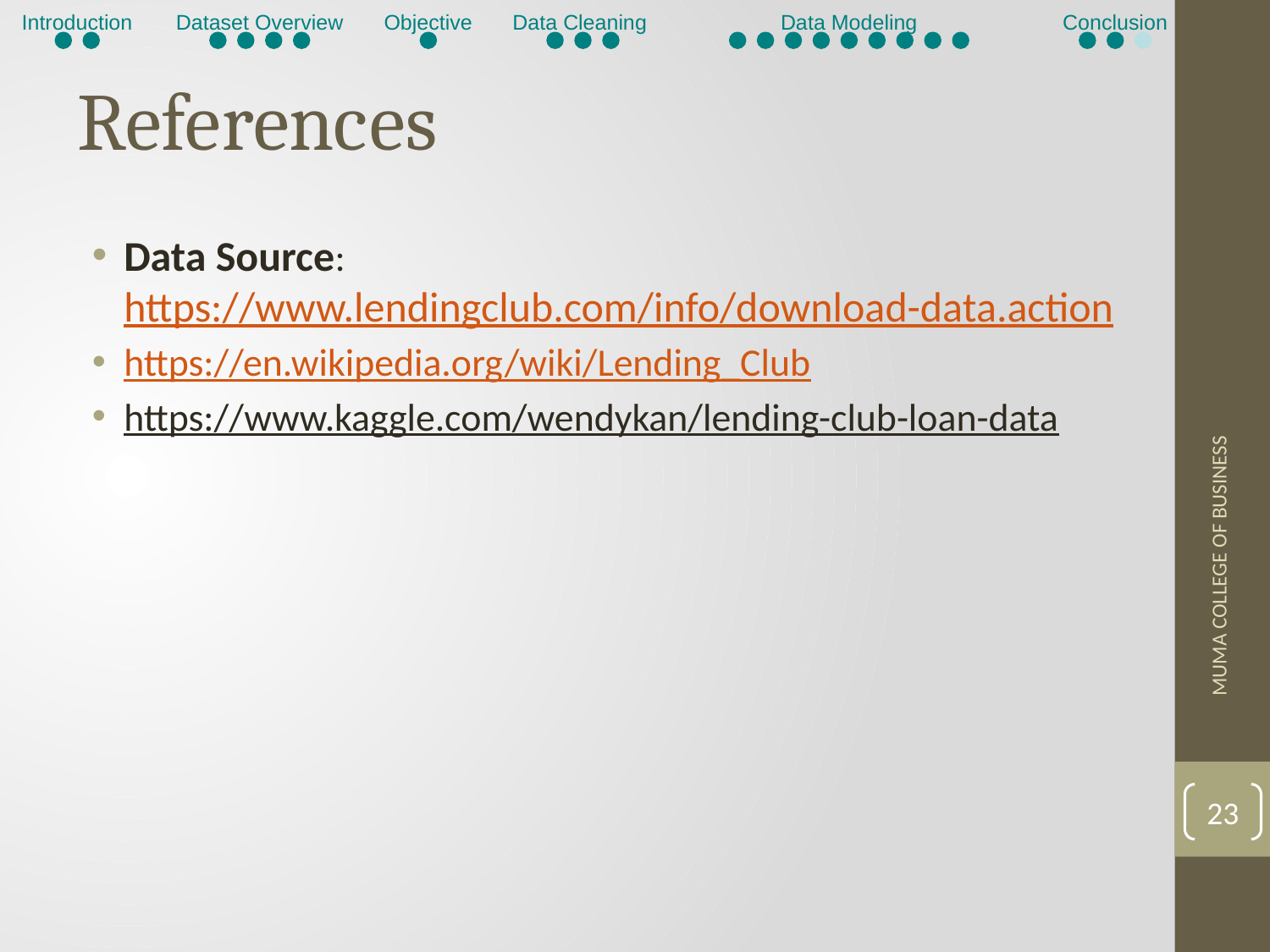

Introduction
Dataset Overview
Objective
Data Cleaning
Data Modeling
Conclusion

# References
Data Source: https://www.lendingclub.com/info/download-data.action
https://en.wikipedia.org/wiki/Lending_Club
https://www.kaggle.com/wendykan/lending-club-loan-data

MUMA COLLEGE OF BUSINESS
23